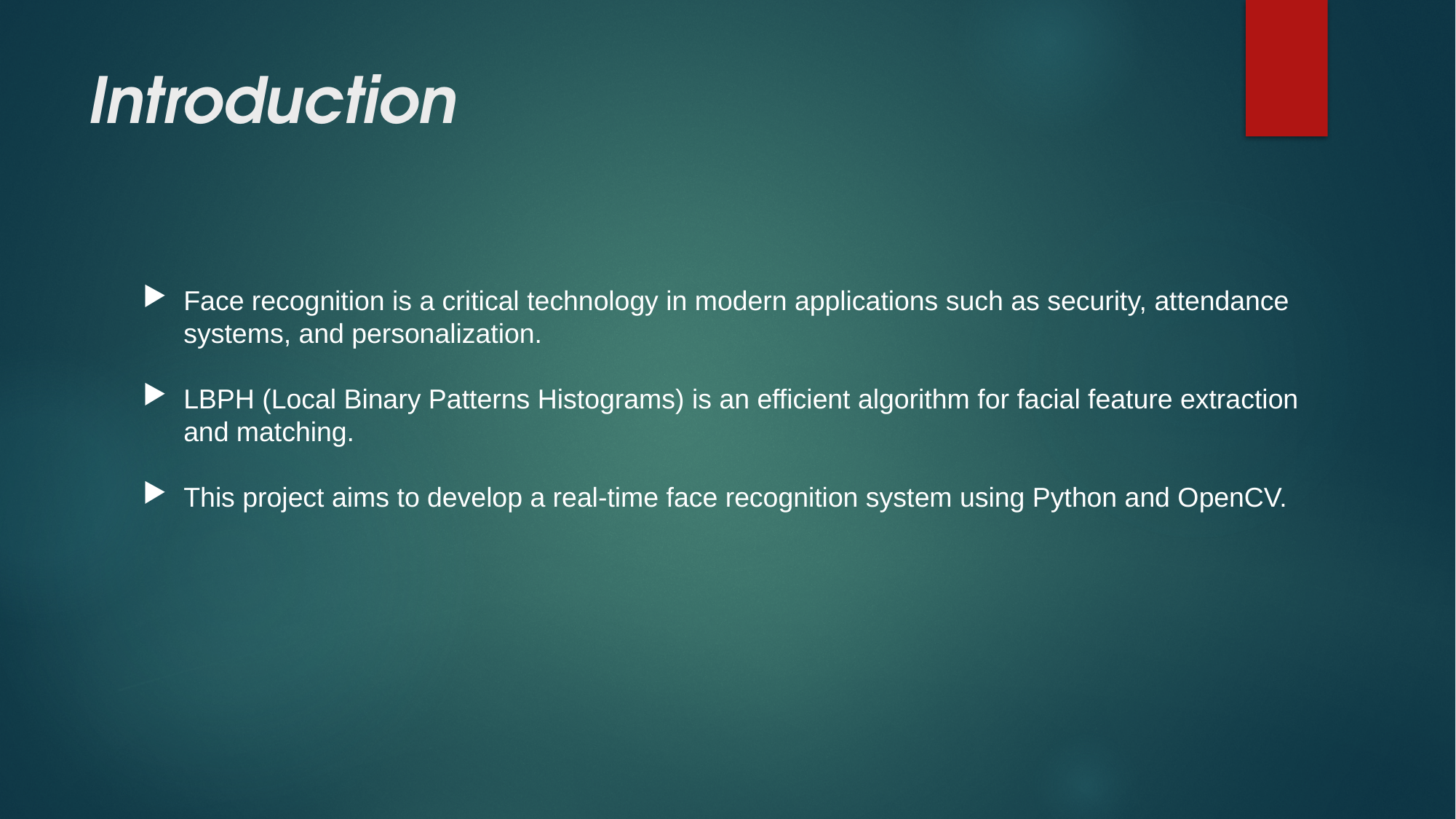

# Introduction

Face recognition is a critical technology in modern applications such as security, attendance systems, and personalization.

LBPH (Local Binary Patterns Histograms) is an efficient algorithm for facial feature extraction and matching.

This project aims to develop a real-time face recognition system using Python and OpenCV.